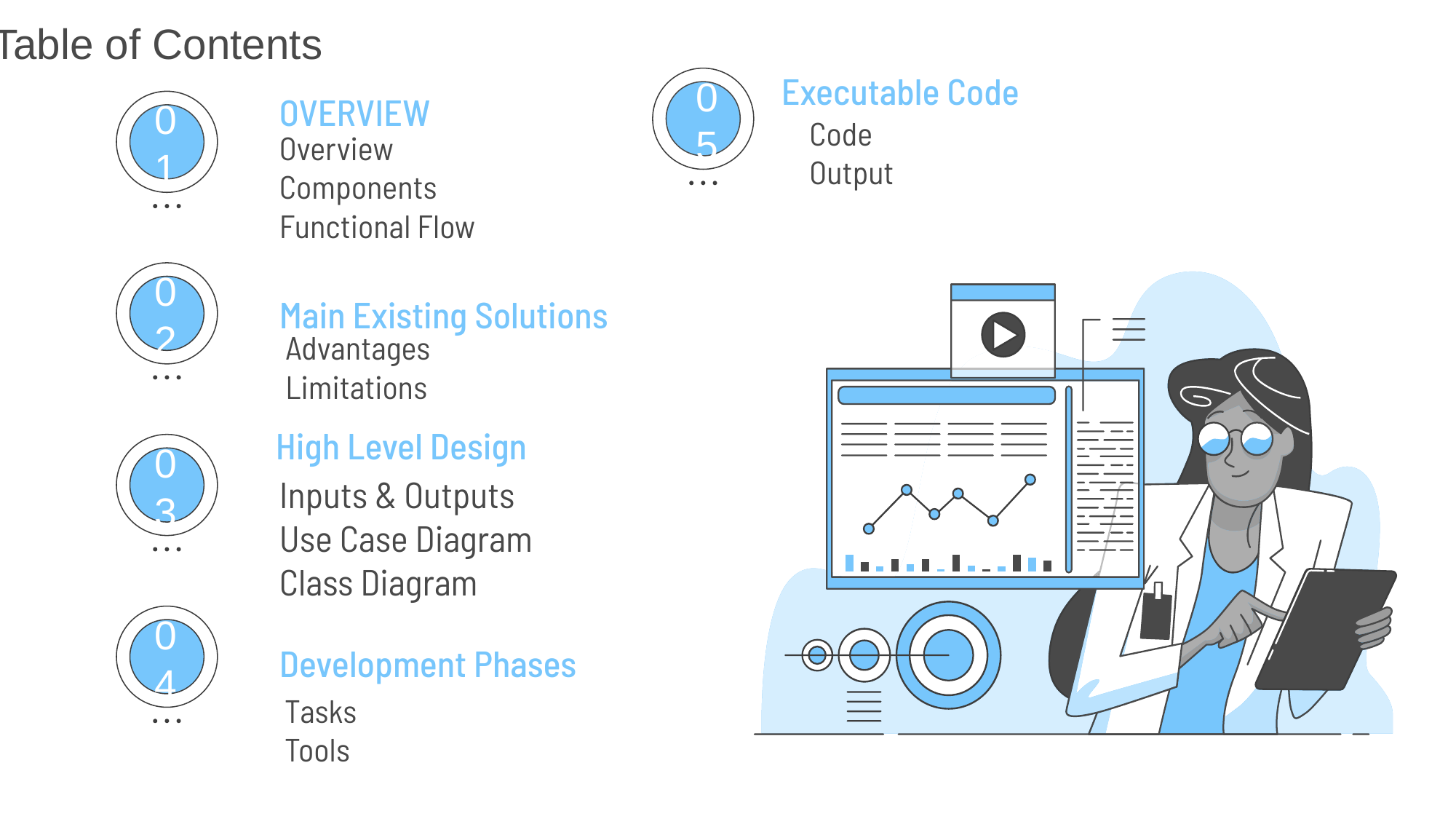

# Table of Contents
Executable Code

OVERVIEW

05
Code
Output

Overview
Components
Functional Flow
01

Main Existing Solutions
02
Advantages
Limitations

High Level Design

Inputs & Outputs
Use Case Diagram
Class Diagram
03

Development Phases
04
Tasks
Tools